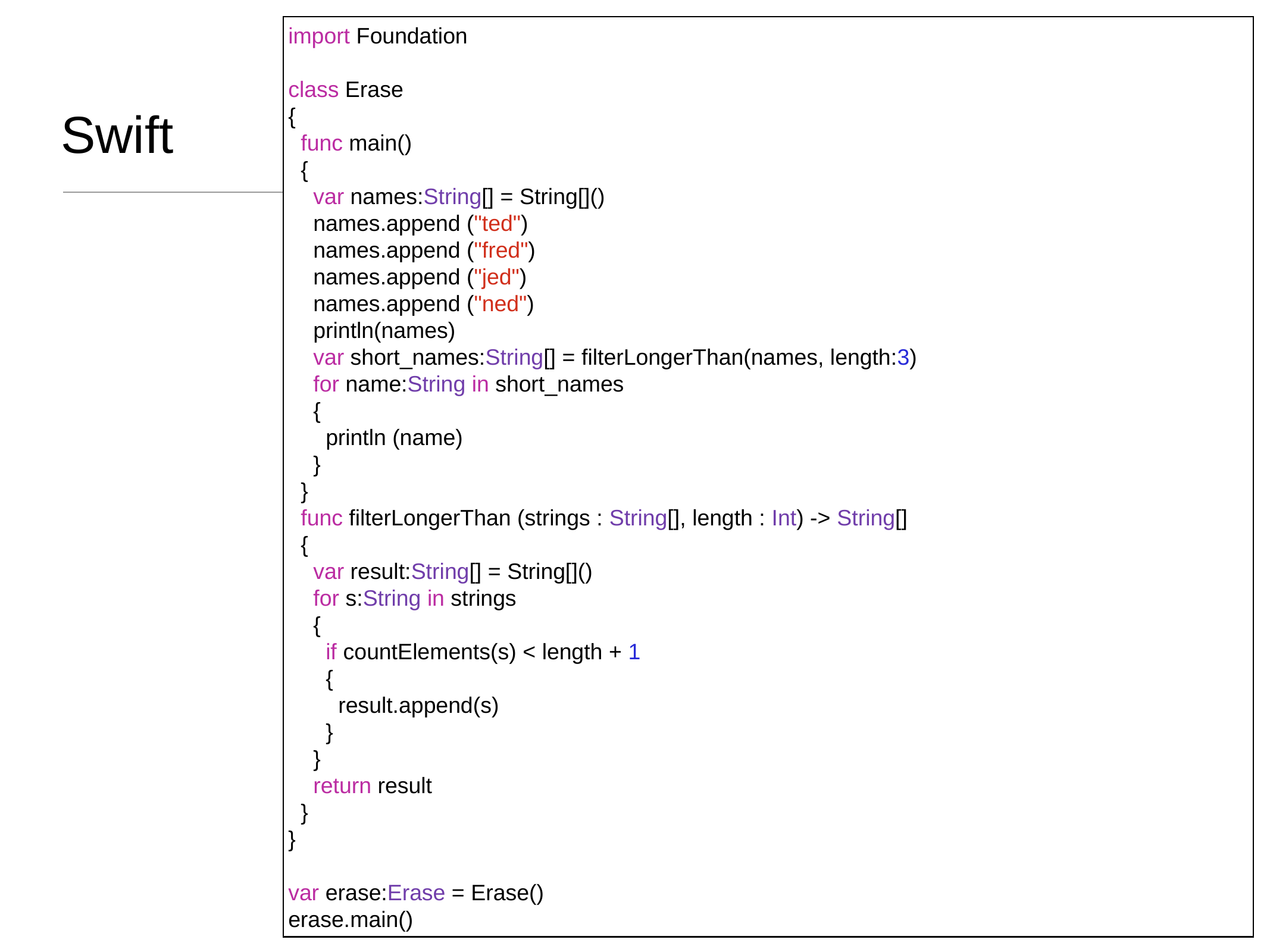

import Foundation

class Erase
{
  func main()
  {
    var names:String[] = String[]()
    names.append ("ted")
    names.append ("fred")
    names.append ("jed")
    names.append ("ned")
    println(names)
    var short_names:String[] = filterLongerThan(names, length:3)
    for name:String in short_names
    {
      println (name)
    }
  }
  func filterLongerThan (strings : String[], length : Int) -> String[]
  {
    var result:String[] = String[]()
    for s:String in strings
    {
      if countElements(s) < length + 1
      {
        result.append(s)
      }
    }
    return result
  }
}

var erase:Erase = Erase()
erase.main()
# Swift
17